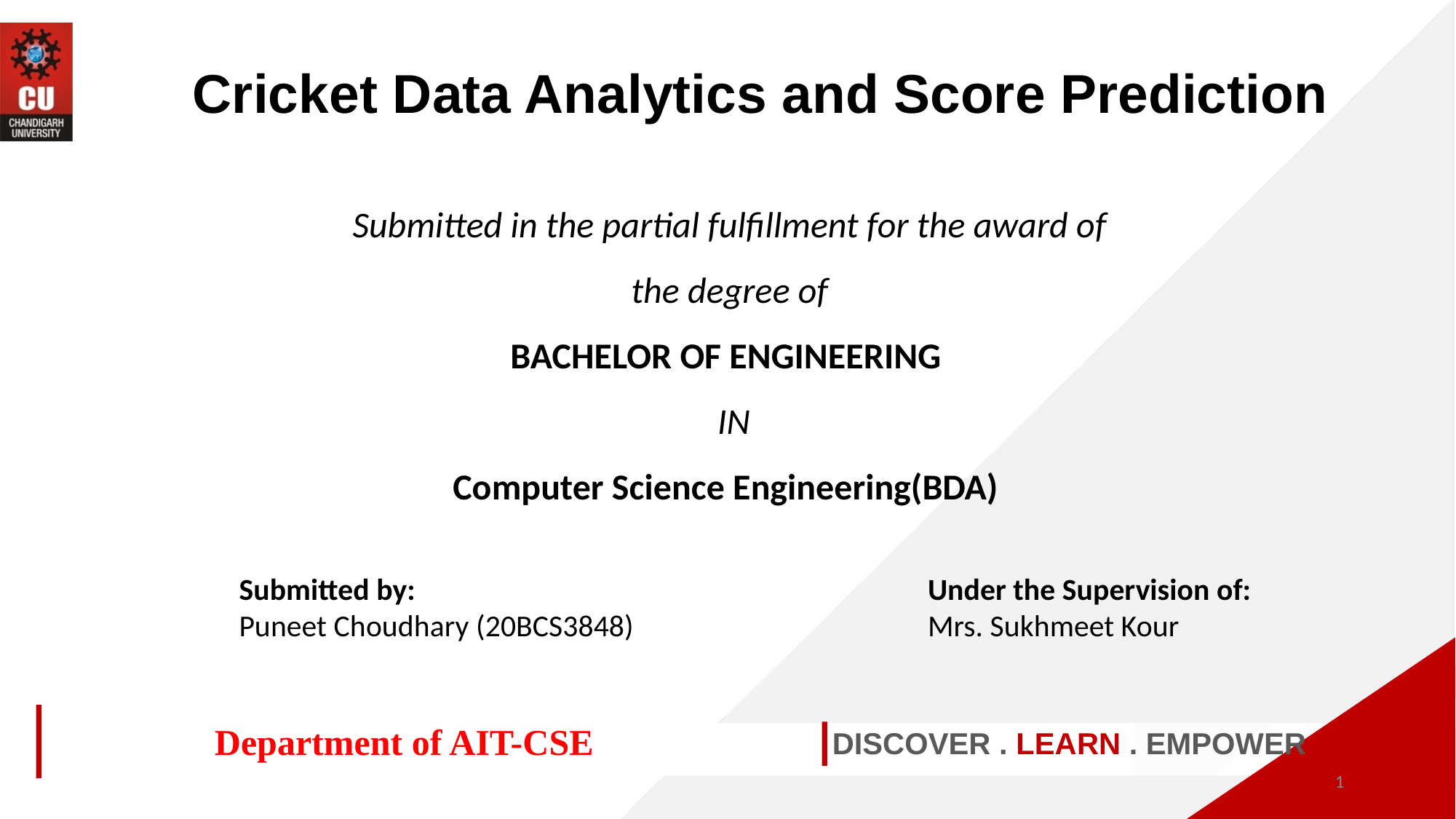

Cricket Data Analytics and Score Prediction
Submitted in the partial fulfillment for the award of the degree of
BACHELOR OF ENGINEERING
 IN
Computer Science Engineering(BDA)
Submitted by:
Puneet Choudhary (20BCS3848)

Under the Supervision of:
Mrs. Sukhmeet Kour

Department of AIT-CSE
DISCOVER . LEARN . EMPOWER

1